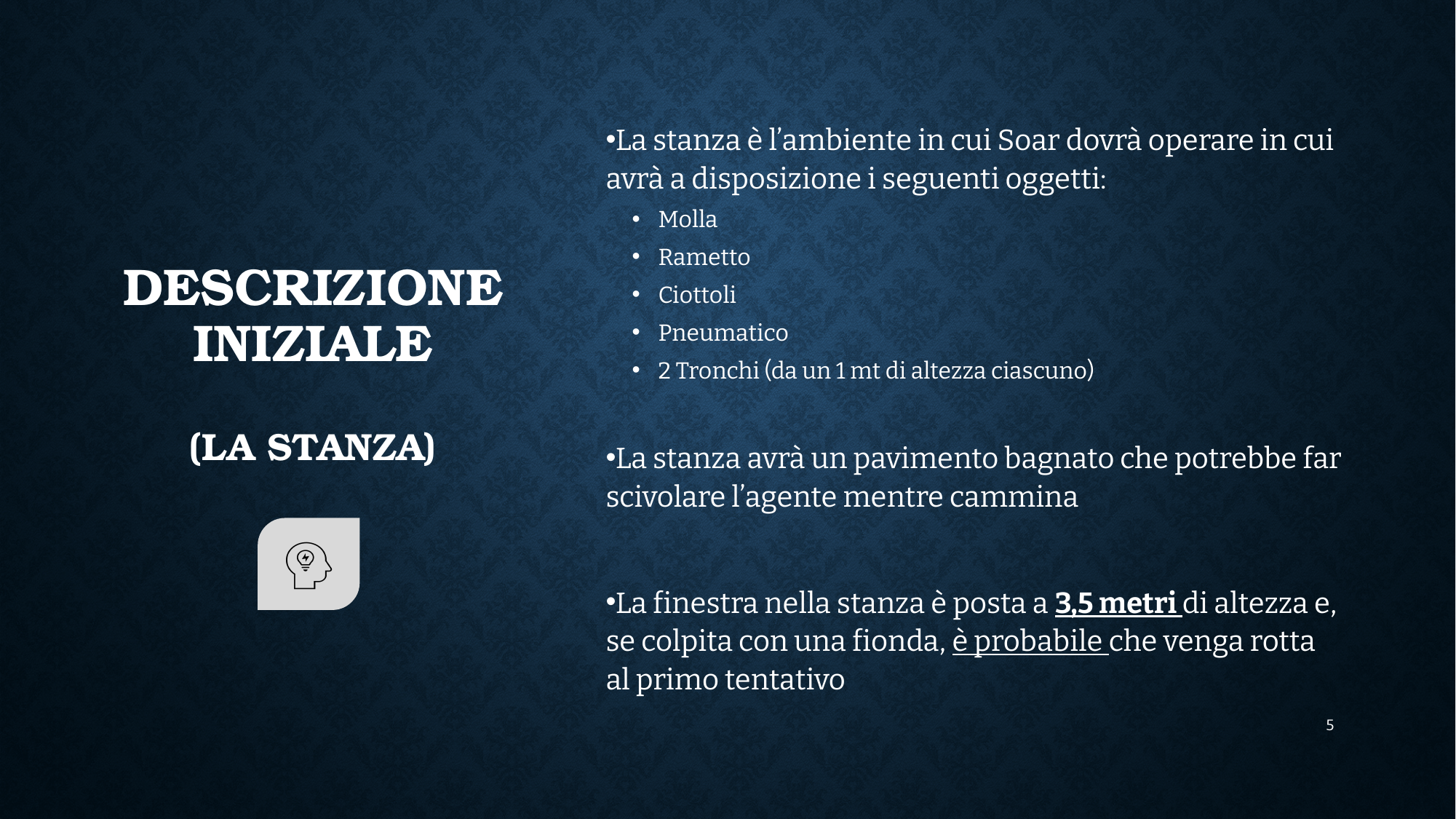

# Descrizione iniziale (la stanza)
La stanza è l’ambiente in cui Soar dovrà operare in cui avrà a disposizione i seguenti oggetti:
Molla
Rametto
Ciottoli
Pneumatico
2 Tronchi (da un 1 mt di altezza ciascuno)

La stanza avrà un pavimento bagnato che potrebbe far scivolare l’agente mentre cammina

La finestra nella stanza è posta a 3,5 metri di altezza e, se colpita con una fionda, è probabile che venga rotta al primo tentativo

5